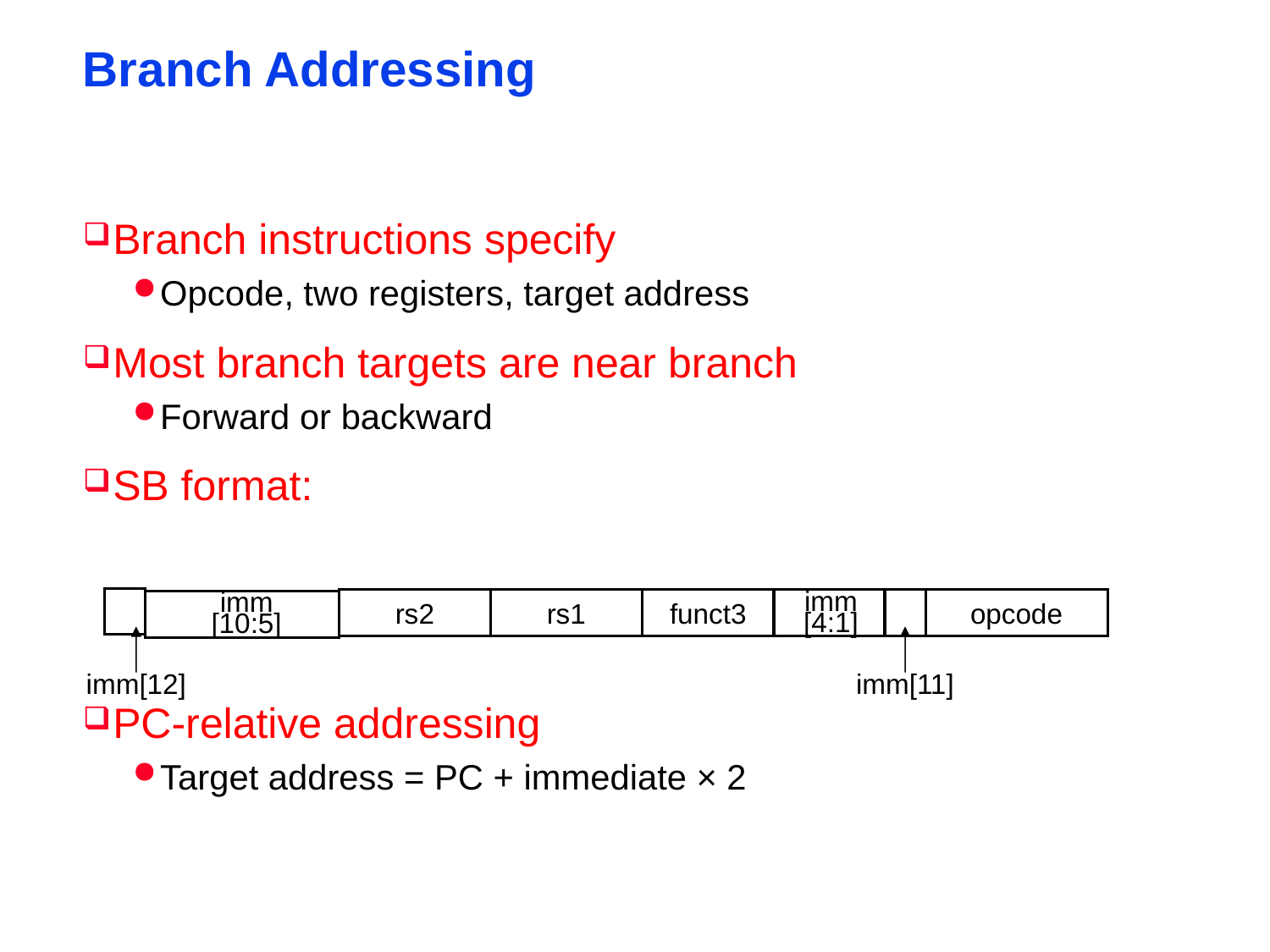

# Branch Addressing
Branch instructions specify
Opcode, two registers, target address
Most branch targets are near branch
Forward or backward
SB format:

PC-relative addressing
Target address = PC + immediate × 2

imm
[4:1]
rs2
rs1
funct3

opcode
imm
[10:5]

imm[12]
imm[11]